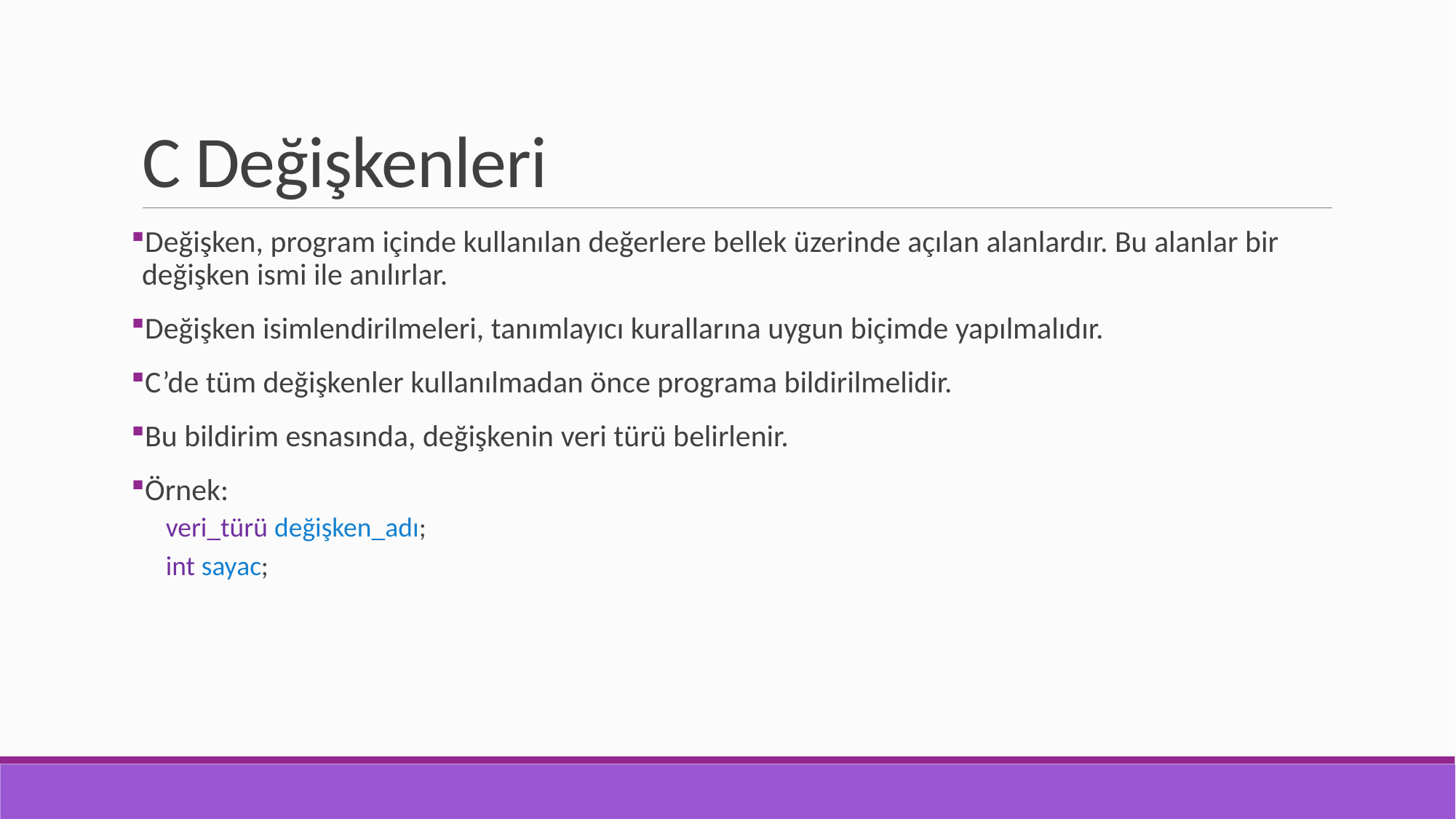

# C Değişkenleri
Değişken, program içinde kullanılan değerlere bellek üzerinde açılan alanlardır. Bu alanlar bir değişken ismi ile anılırlar.
Değişken isimlendirilmeleri, tanımlayıcı kurallarına uygun biçimde yapılmalıdır.
C’de tüm değişkenler kullanılmadan önce programa bildirilmelidir.
Bu bildirim esnasında, değişkenin veri türü belirlenir.
Örnek:
veri_türü değişken_adı;
int sayac;